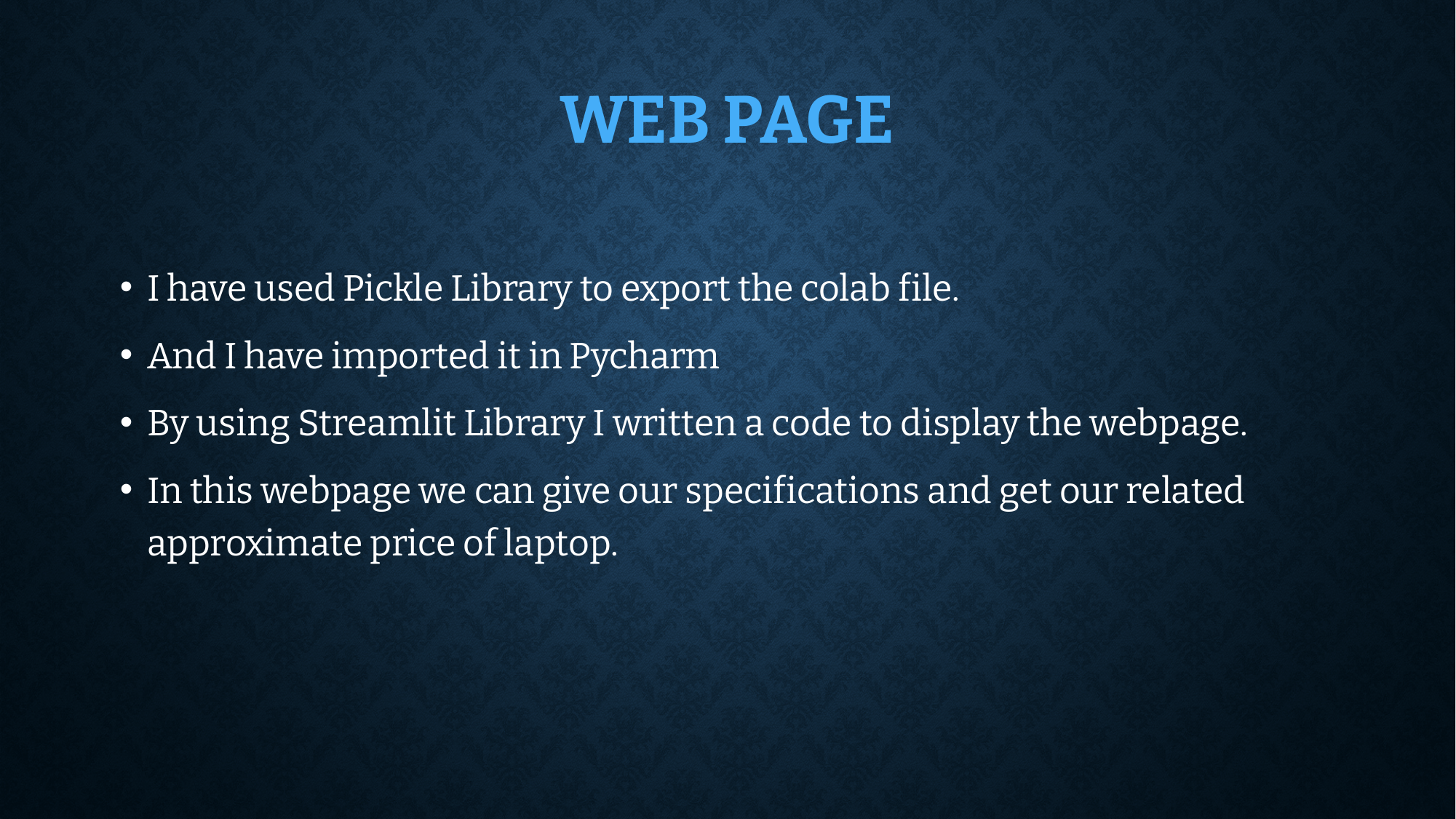

# Web page
I have used Pickle Library to export the colab file.
And I have imported it in Pycharm
By using Streamlit Library I written a code to display the webpage.
In this webpage we can give our specifications and get our related approximate price of laptop.